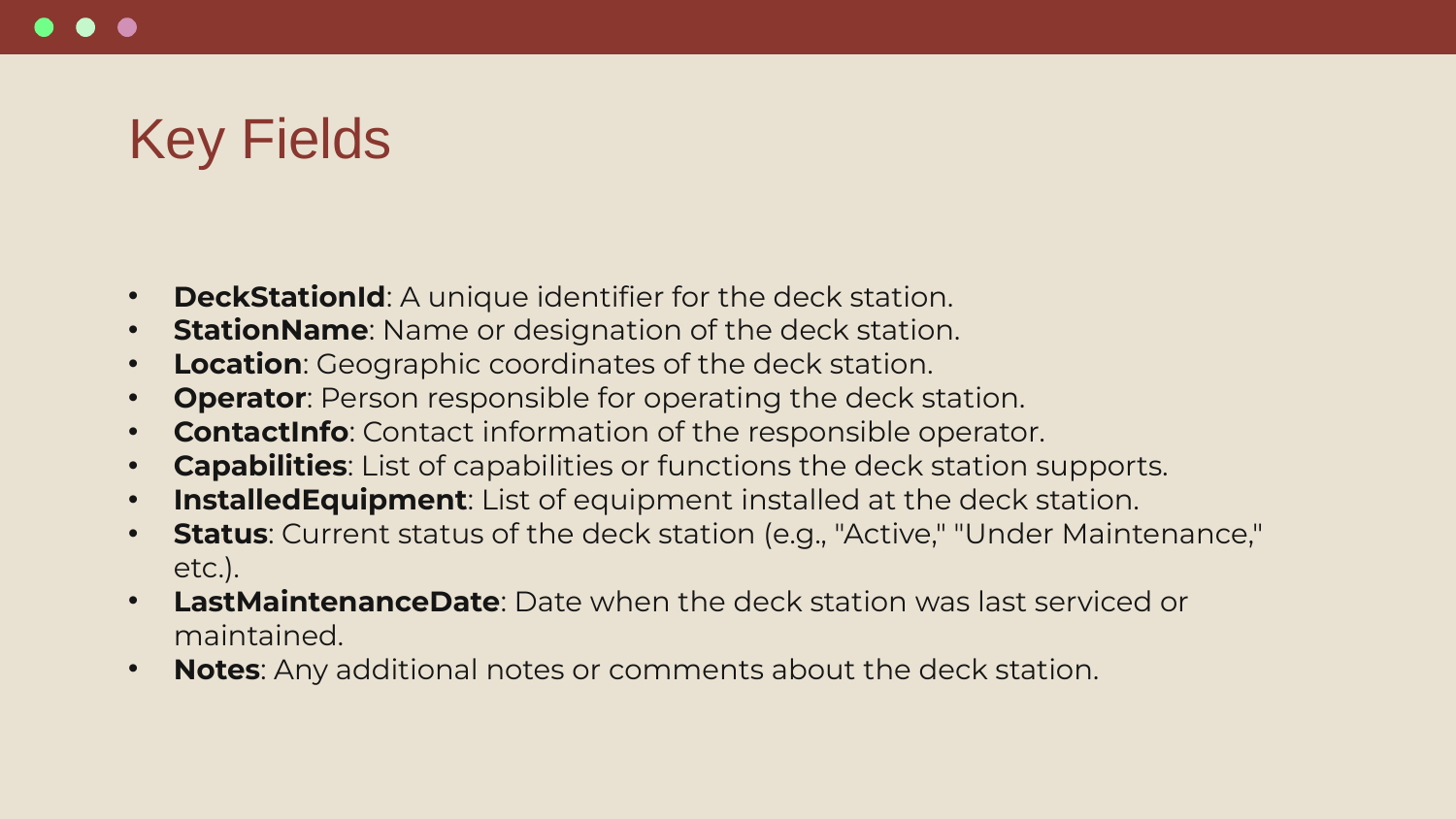

# Key Fields

DeckStationId: A unique identifier for the deck station.
StationName: Name or designation of the deck station.
Location: Geographic coordinates of the deck station.
Operator: Person responsible for operating the deck station.
ContactInfo: Contact information of the responsible operator.
Capabilities: List of capabilities or functions the deck station supports.
InstalledEquipment: List of equipment installed at the deck station.
Status: Current status of the deck station (e.g., "Active," "Under Maintenance," etc.).
LastMaintenanceDate: Date when the deck station was last serviced or maintained.
Notes: Any additional notes or comments about the deck station.